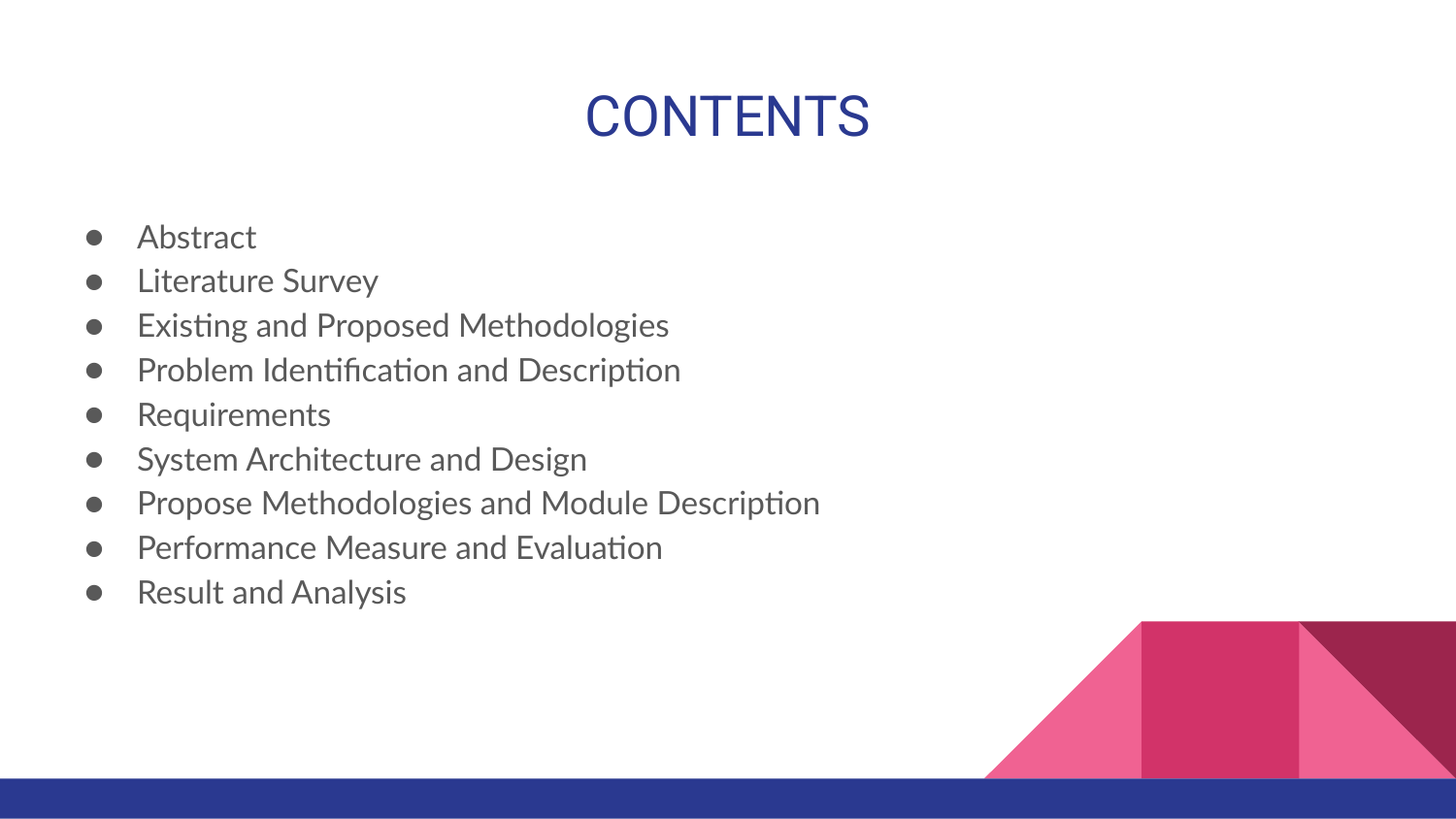

# CONTENTS
Abstract
Literature Survey
Existing and Proposed Methodologies
Problem Identification and Description
Requirements
System Architecture and Design
Propose Methodologies and Module Description
Performance Measure and Evaluation
Result and Analysis